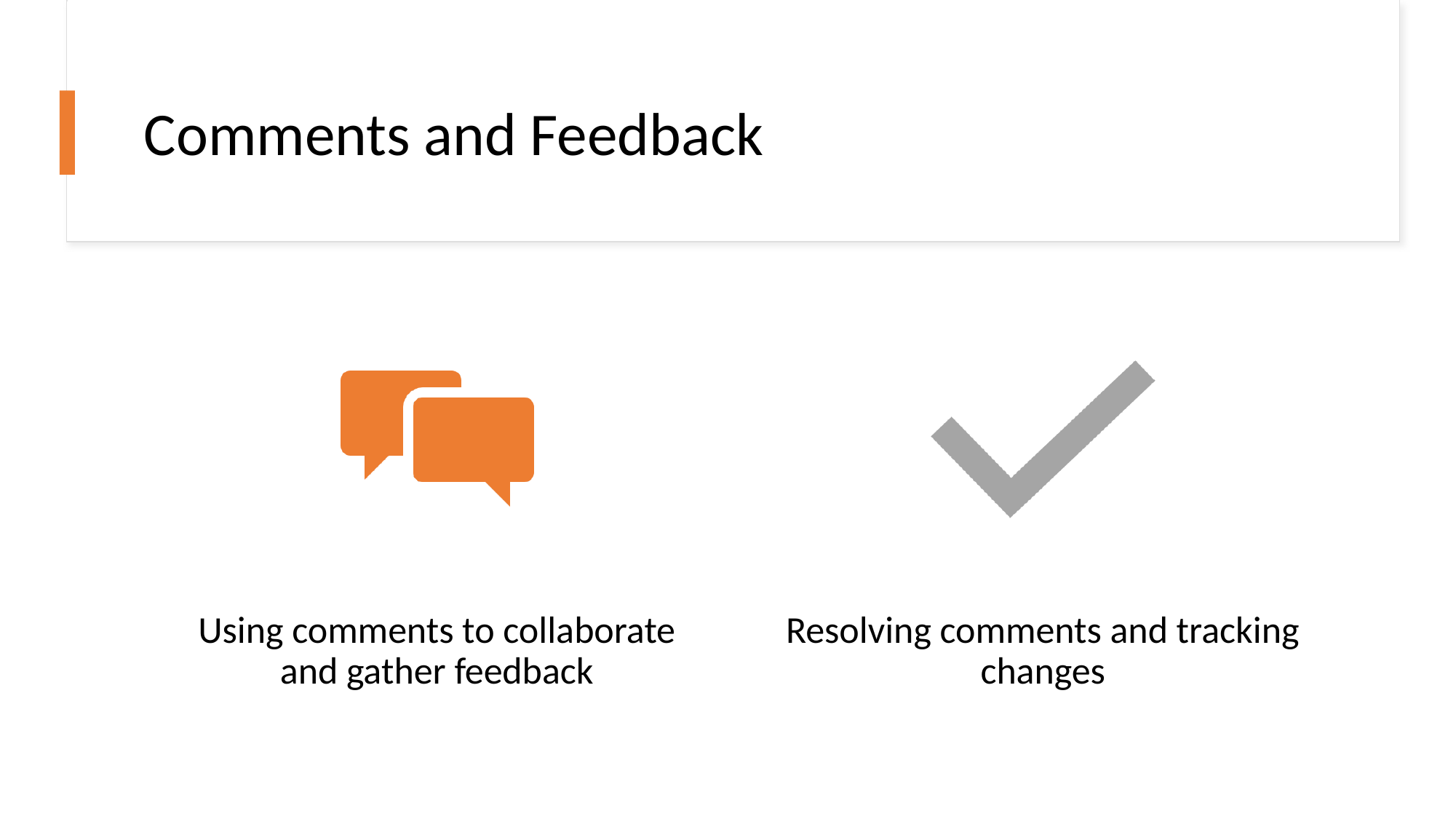

# Comments and Feedback

Using comments to collaborate and gather feedback
Resolving comments and tracking changes